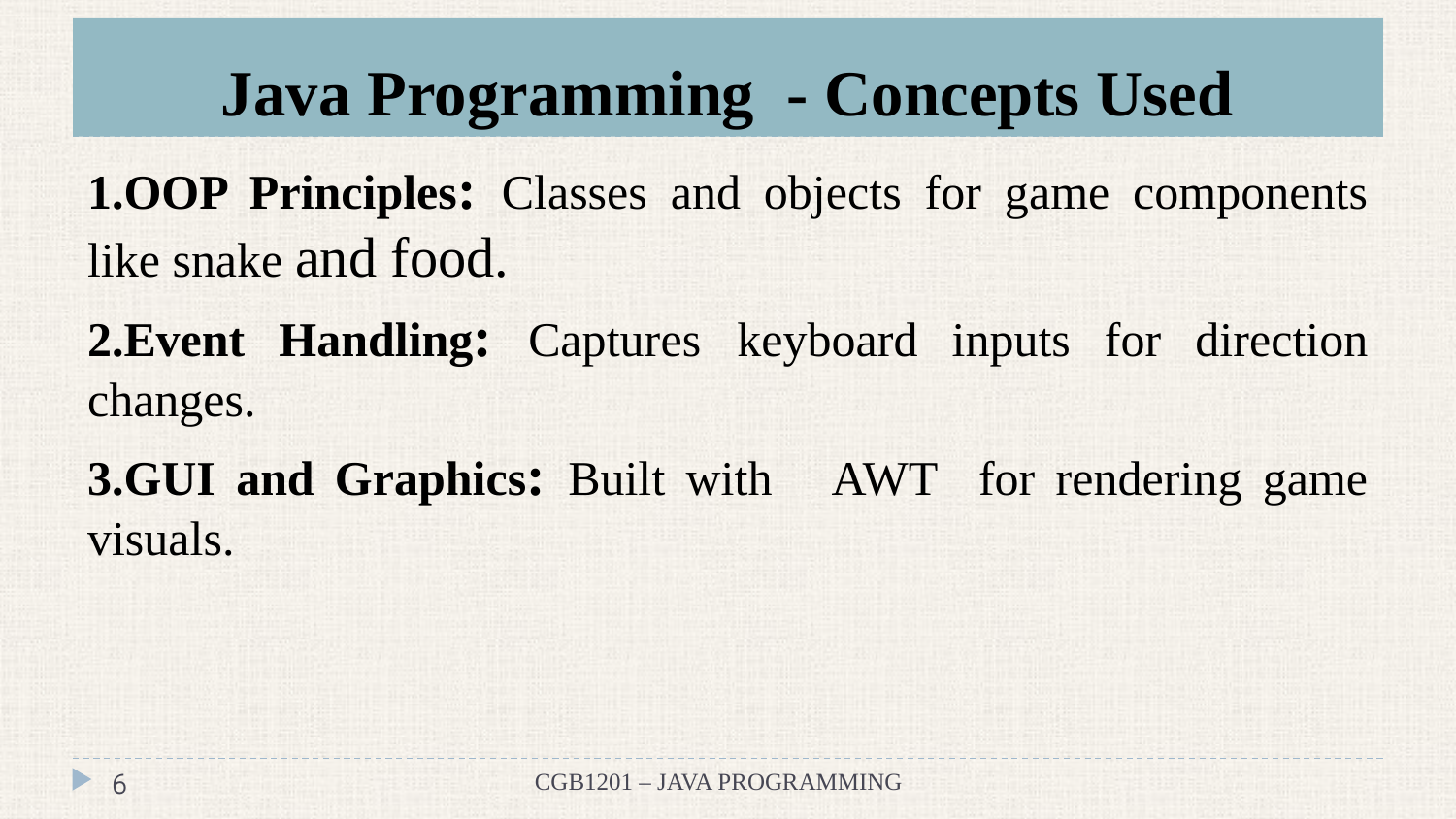

# Java Programming  - Concepts Used
1.OOP Principles: Classes and objects for game components like snake and food.
2.Event Handling: Captures keyboard inputs for direction changes.
3.GUI and Graphics: Built with   AWT  for rendering game visuals.

6
CGB1201 – JAVA PROGRAMMING